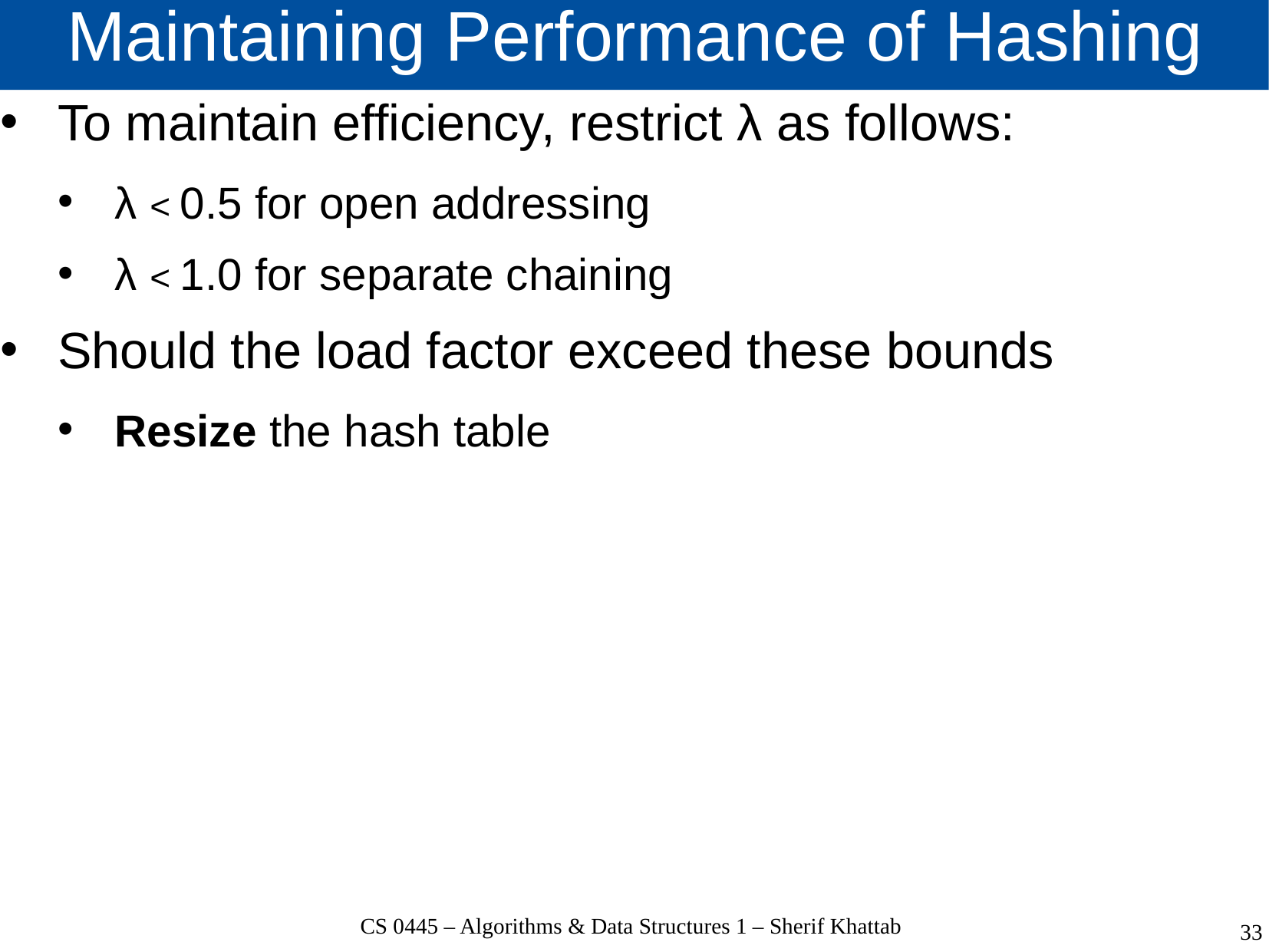

# Maintaining Performance of Hashing
To maintain efficiency, restrict λ as follows:
λ < 0.5 for open addressing
λ < 1.0 for separate chaining
Should the load factor exceed these bounds
Resize the hash table
CS 0445 – Algorithms & Data Structures 1 – Sherif Khattab
33